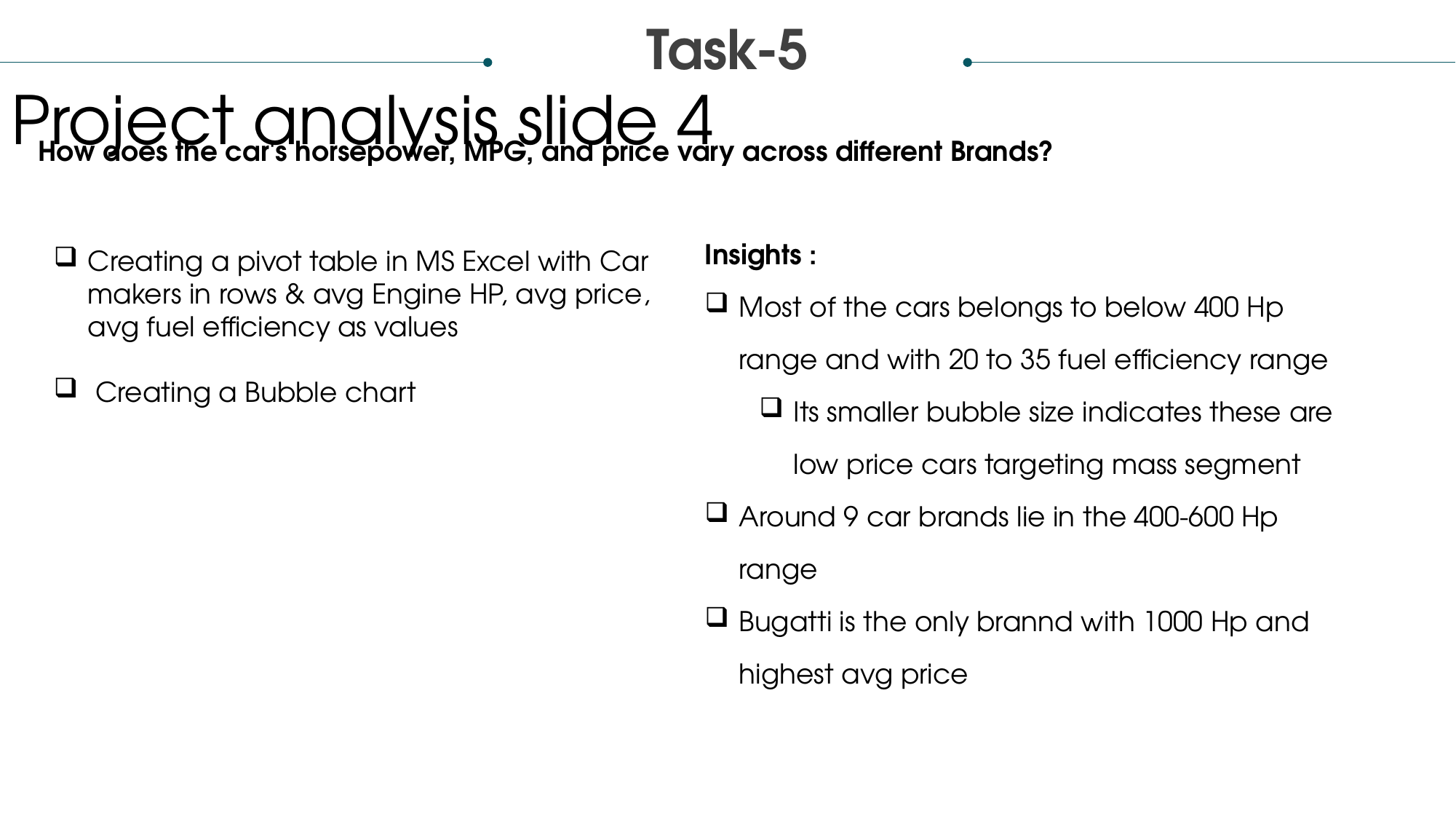

Task-5
Project analysis slide 4
How does the car's horsepower, MPG, and price vary across different Brands?
Insights :
Most of the cars belongs to below 400 Hp range and with 20 to 35 fuel efficiency range
Its smaller bubble size indicates these are low price cars targeting mass segment
Around 9 car brands lie in the 400-600 Hp range
Bugatti is the only brannd with 1000 Hp and highest avg price

Tasks
Creating a pivot table in MS Excel with Car makers in rows & avg Engine HP, avg price, avg fuel efficiency as values

 Creating a Bubble chart

Management Objectives
Schedules
Resources